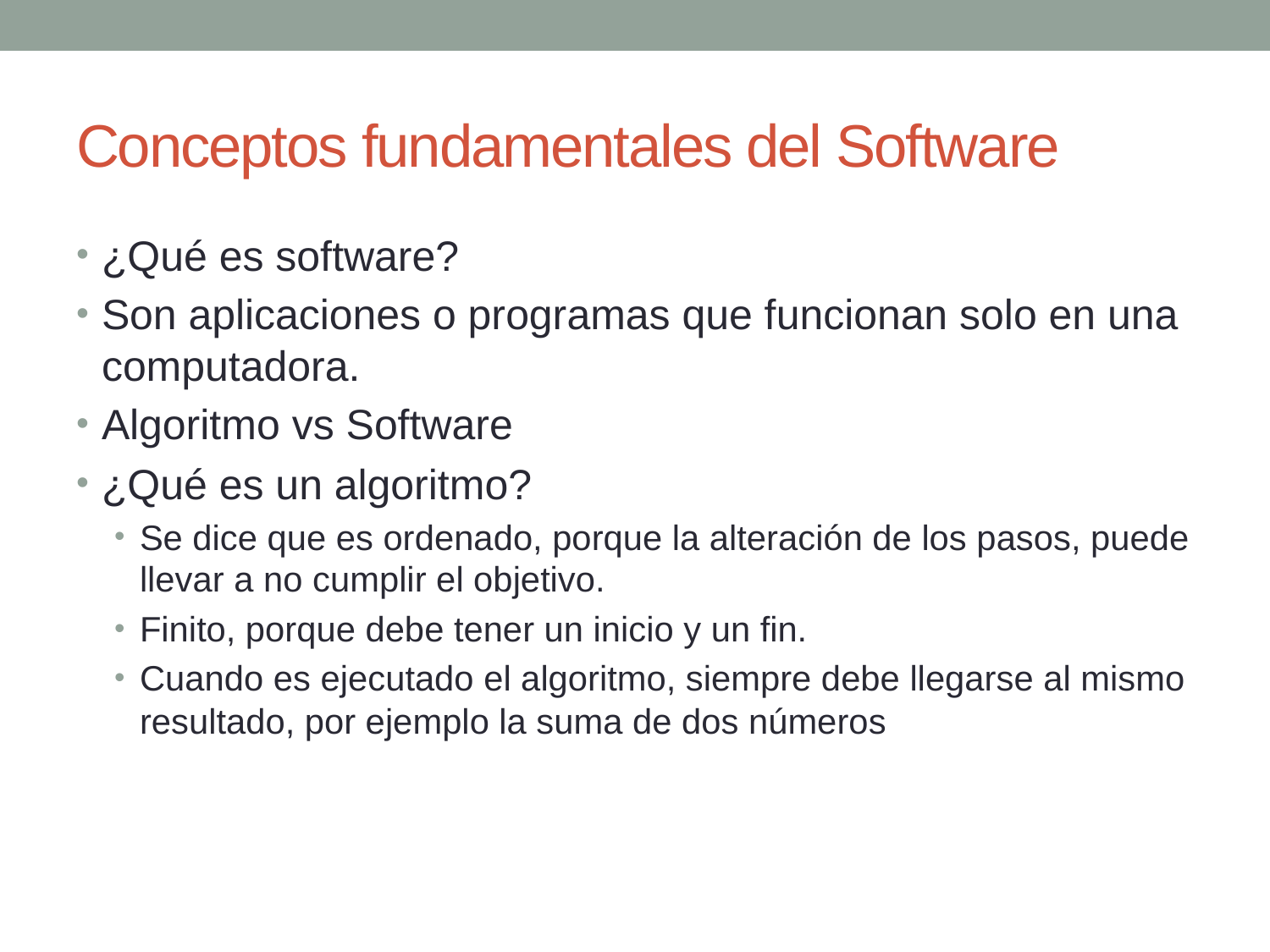

# Conceptos fundamentales del Software
¿Qué es software?
Son aplicaciones o programas que funcionan solo en una computadora.
Algoritmo vs Software
¿Qué es un algoritmo?
Se dice que es ordenado, porque la alteración de los pasos, puede llevar a no cumplir el objetivo.
Finito, porque debe tener un inicio y un fin.
Cuando es ejecutado el algoritmo, siempre debe llegarse al mismo resultado, por ejemplo la suma de dos números